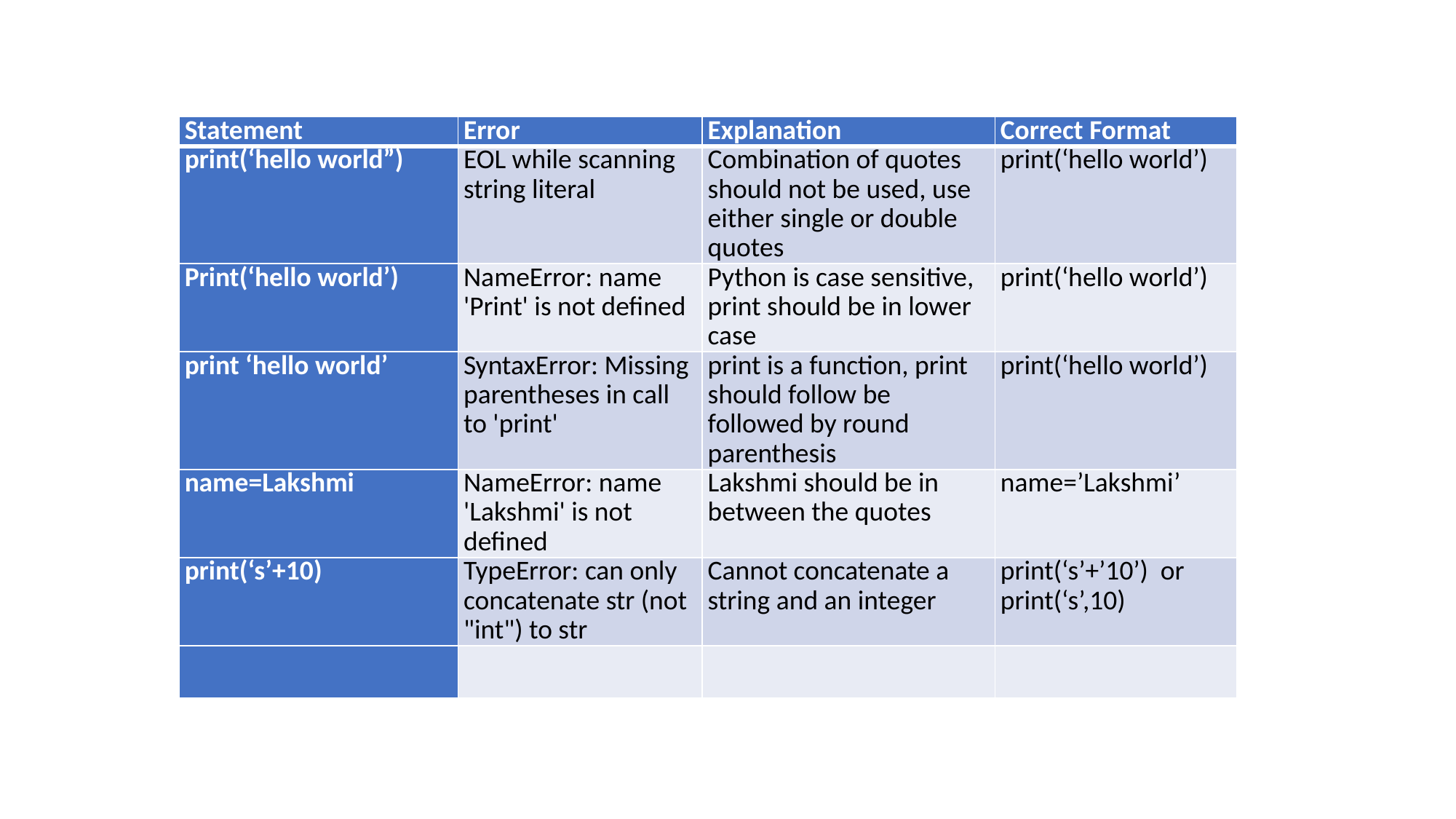

| Statement | Error | Explanation | Correct Format |
| --- | --- | --- | --- |
| print(‘hello world”) | EOL while scanning string literal | Combination of quotes should not be used, use either single or double quotes | print(‘hello world’) |
| Print(‘hello world’) | NameError: name 'Print' is not defined | Python is case sensitive, print should be in lower case | print(‘hello world’) |
| print ‘hello world’ | SyntaxError: Missing parentheses in call to 'print' | print is a function, print should follow be followed by round parenthesis | print(‘hello world’) |
| name=Lakshmi | NameError: name 'Lakshmi' is not defined | Lakshmi should be in between the quotes | name=’Lakshmi’ |
| print(‘s’+10) | TypeError: can only concatenate str (not "int") to str | Cannot concatenate a string and an integer | print(‘s’+’10’) or print(‘s’,10) |
|  |  |  |  |